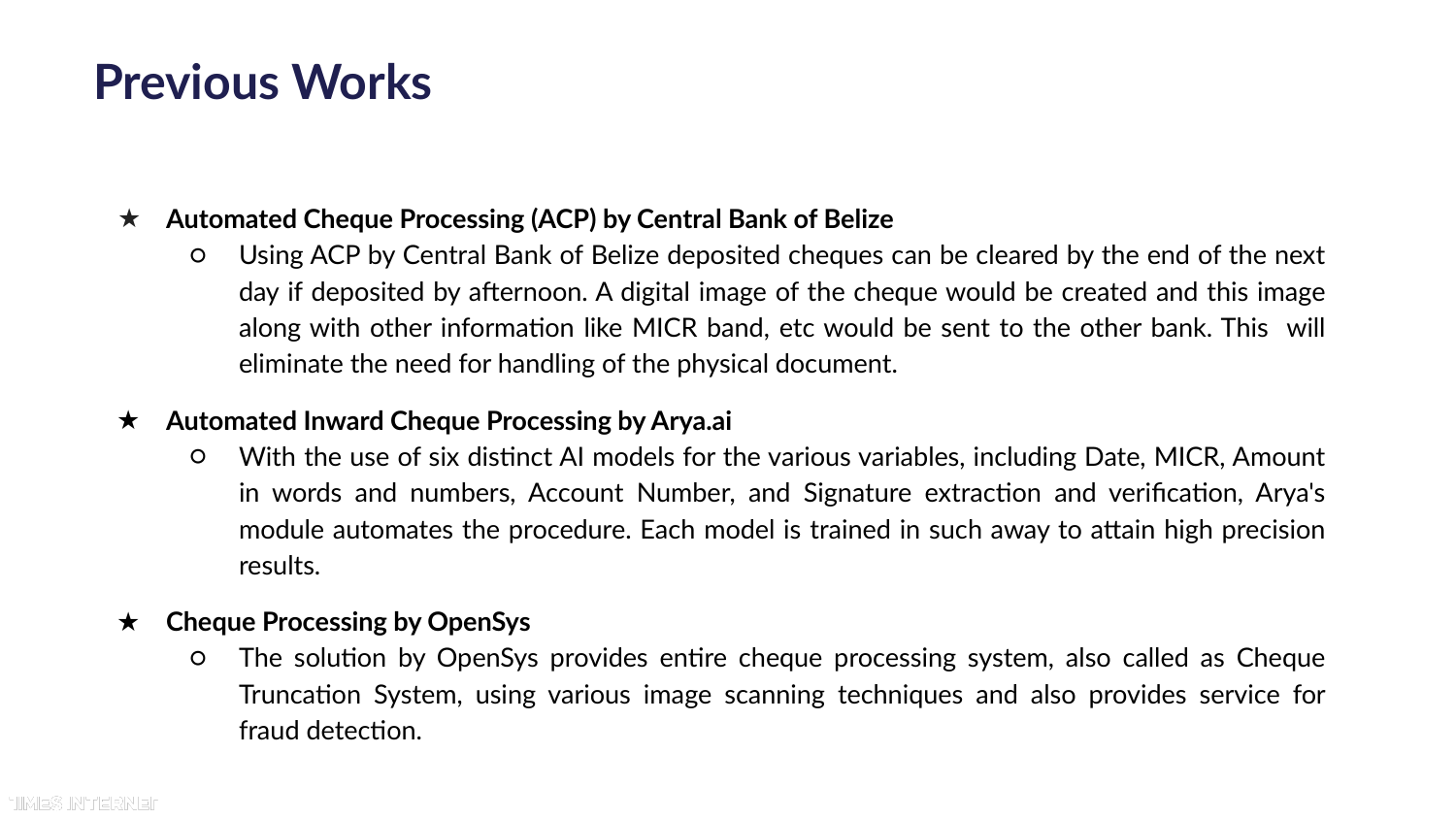

# Previous Works
Automated Cheque Processing (ACP) by Central Bank of Belize
Using ACP by Central Bank of Belize deposited cheques can be cleared by the end of the next day if deposited by afternoon. A digital image of the cheque would be created and this image along with other information like MICR band, etc would be sent to the other bank. This  will eliminate the need for handling of the physical document.
Automated Inward Cheque Processing by Arya.ai
With the use of six distinct AI models for the various variables, including Date, MICR, Amount in words and numbers, Account Number, and Signature extraction and verification, Arya's module automates the procedure. Each model is trained in such away to attain high precision results.
Cheque Processing by OpenSys
The solution by OpenSys provides entire cheque processing system, also called as Cheque Truncation System, using various image scanning techniques and also provides service for fraud detection.